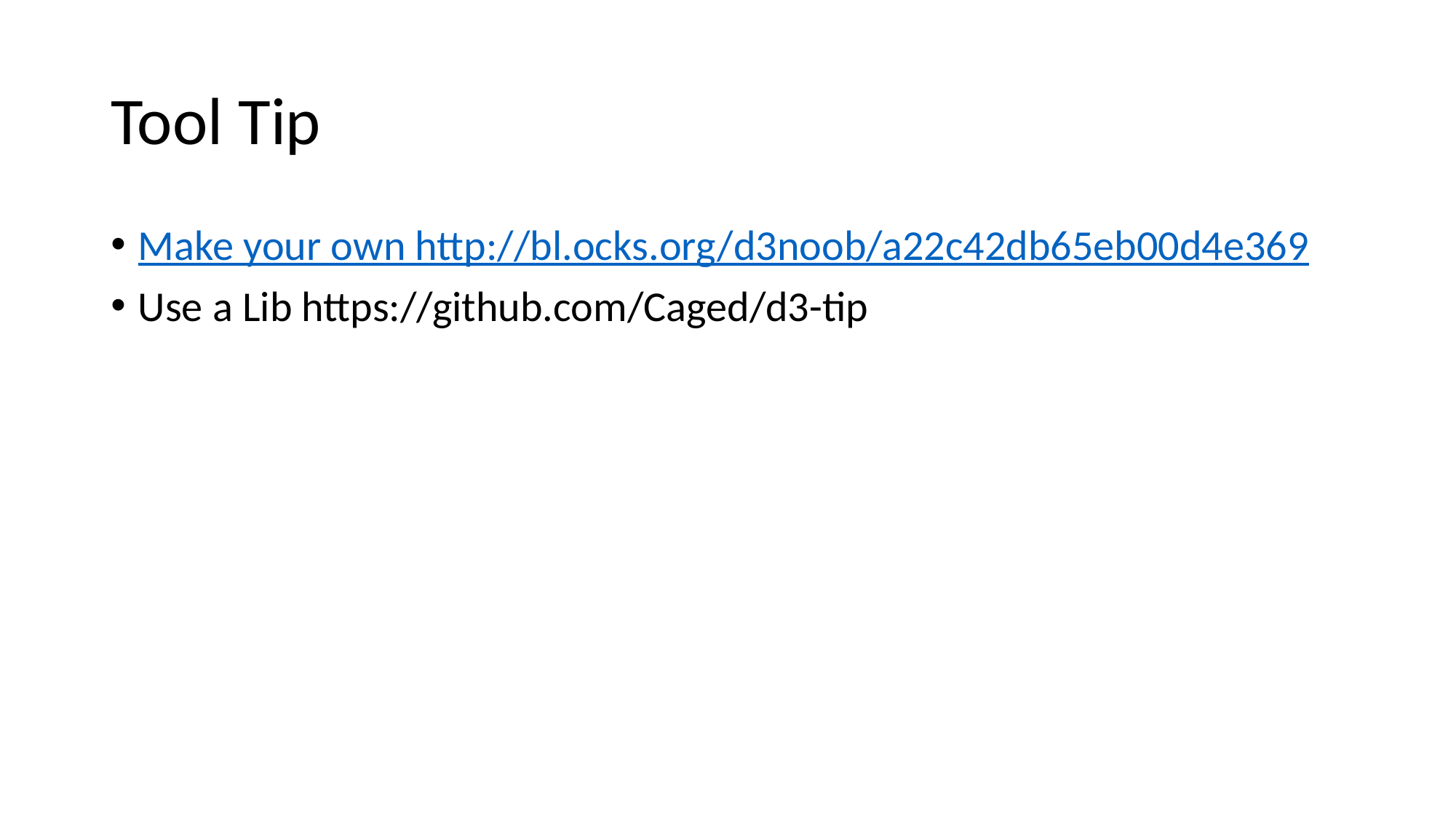

# Tool Tip
Make your own http://bl.ocks.org/d3noob/a22c42db65eb00d4e369
Use a Lib https://github.com/Caged/d3-tip